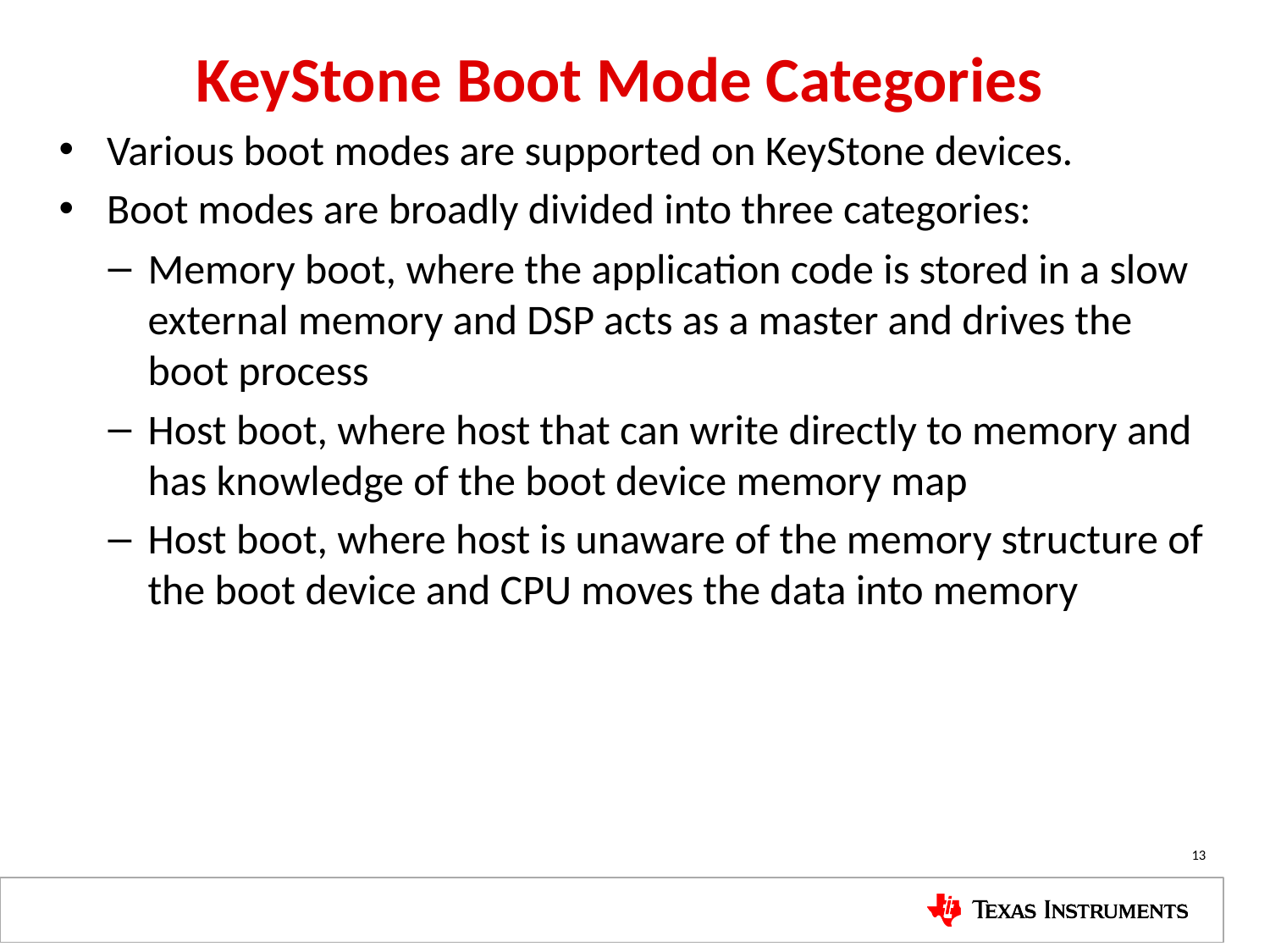

# KeyStone Boot Mode Categories
Various boot modes are supported on KeyStone devices.
Boot modes are broadly divided into three categories:
Memory boot, where the application code is stored in a slow external memory and DSP acts as a master and drives the boot process
Host boot, where host that can write directly to memory and has knowledge of the boot device memory map
Host boot, where host is unaware of the memory structure of the boot device and CPU moves the data into memory

13